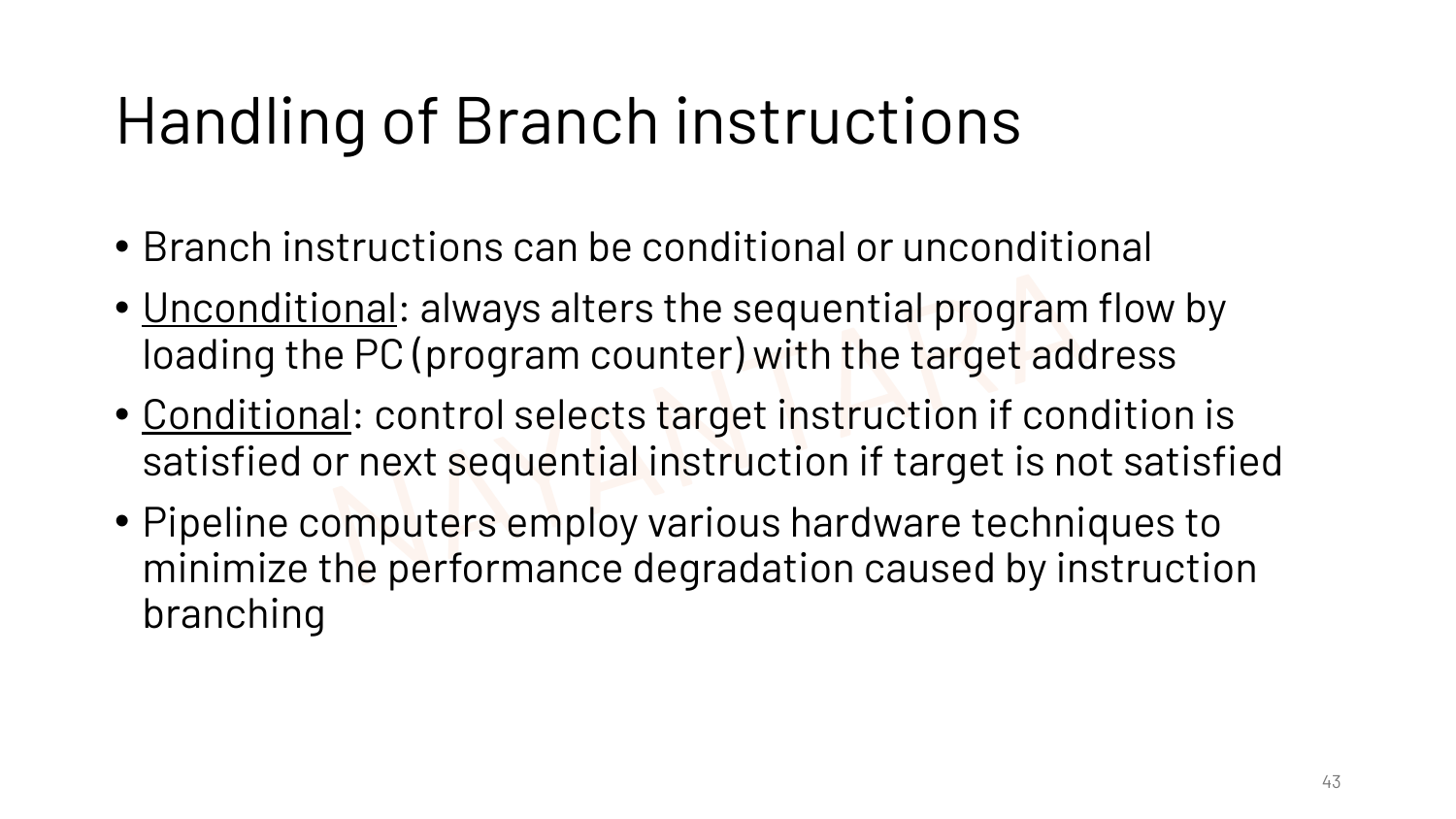

# Handling of Branch instructions
Branch instructions can be conditional or unconditional
Unconditional: always alters the sequential program flow by loading the PC (program counter) with the target address
Conditional: control selects target instruction if condition is satisfied or next sequential instruction if target is not satisfied
Pipeline computers employ various hardware techniques to minimize the performance degradation caused by instruction branching

43